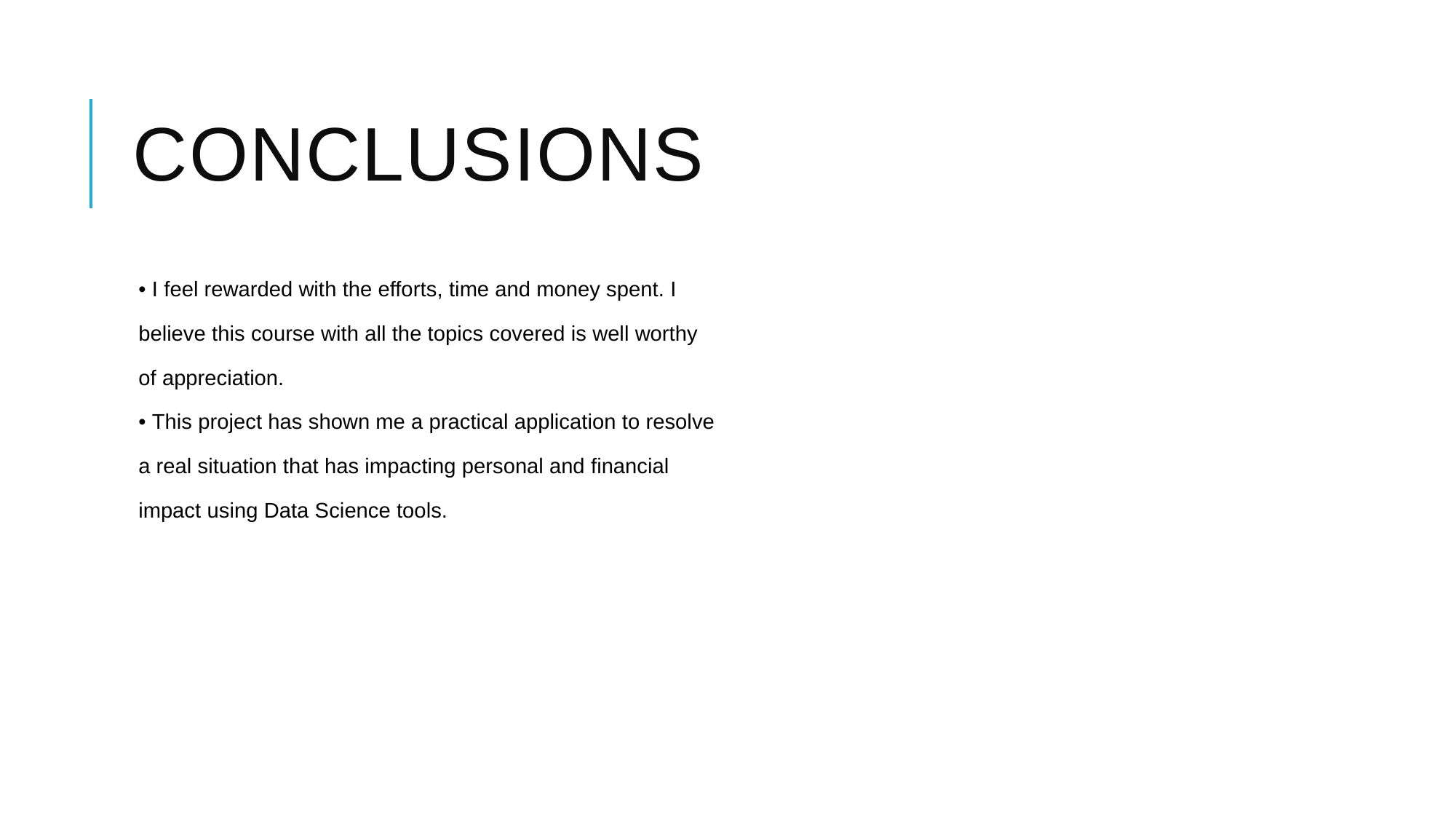

# Conclusions
• I feel rewarded with the efforts, time and money spent. I
believe this course with all the topics covered is well worthy
of appreciation.
• This project has shown me a practical application to resolve
a real situation that has impacting personal and financial
impact using Data Science tools.